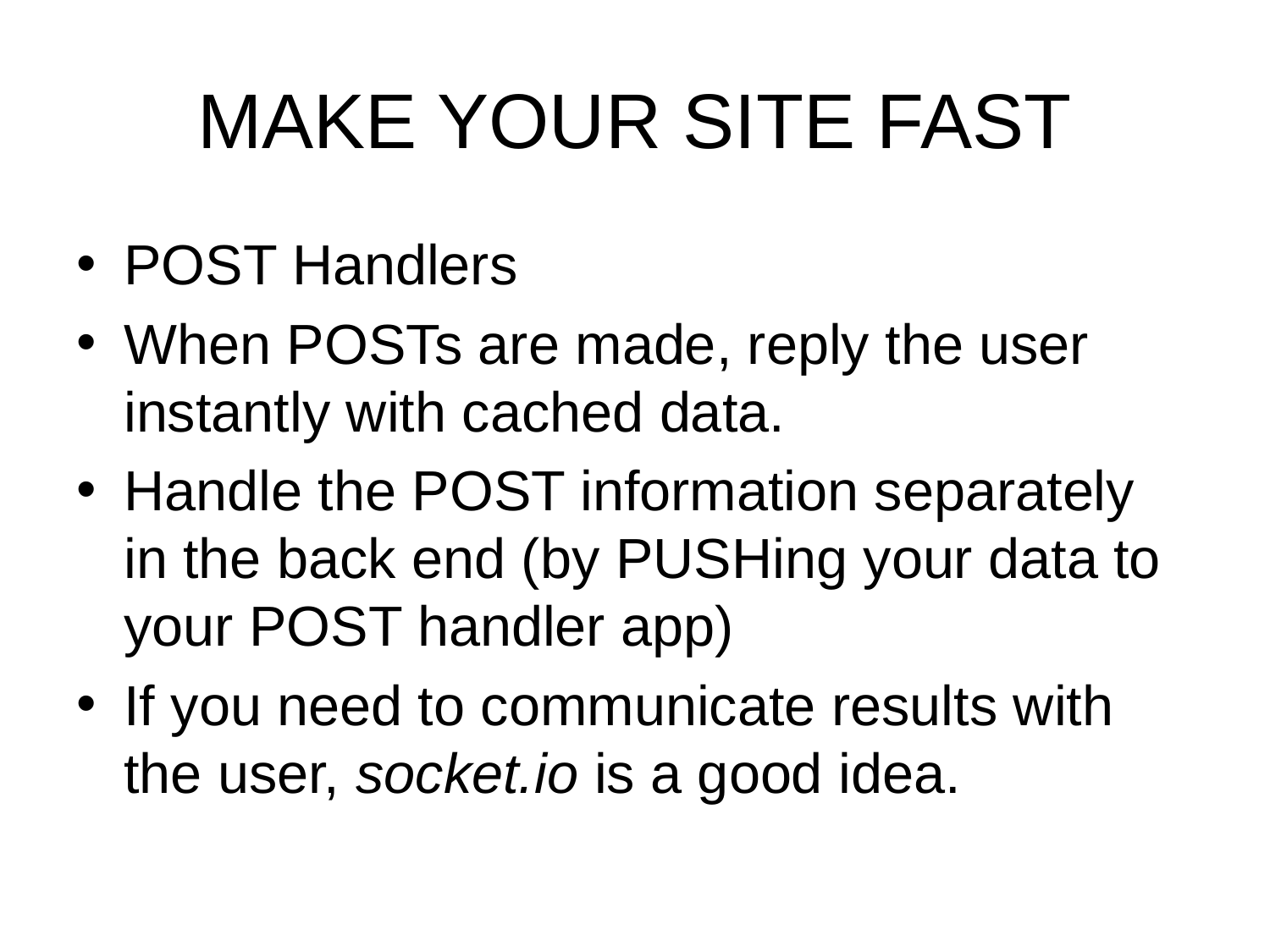

# Make Your Site Fast
POST Handlers
When POSTs are made, reply the user instantly with cached data.
Handle the POST information separately in the back end (by PUSHing your data to your POST handler app)
If you need to communicate results with the user, socket.io is a good idea.